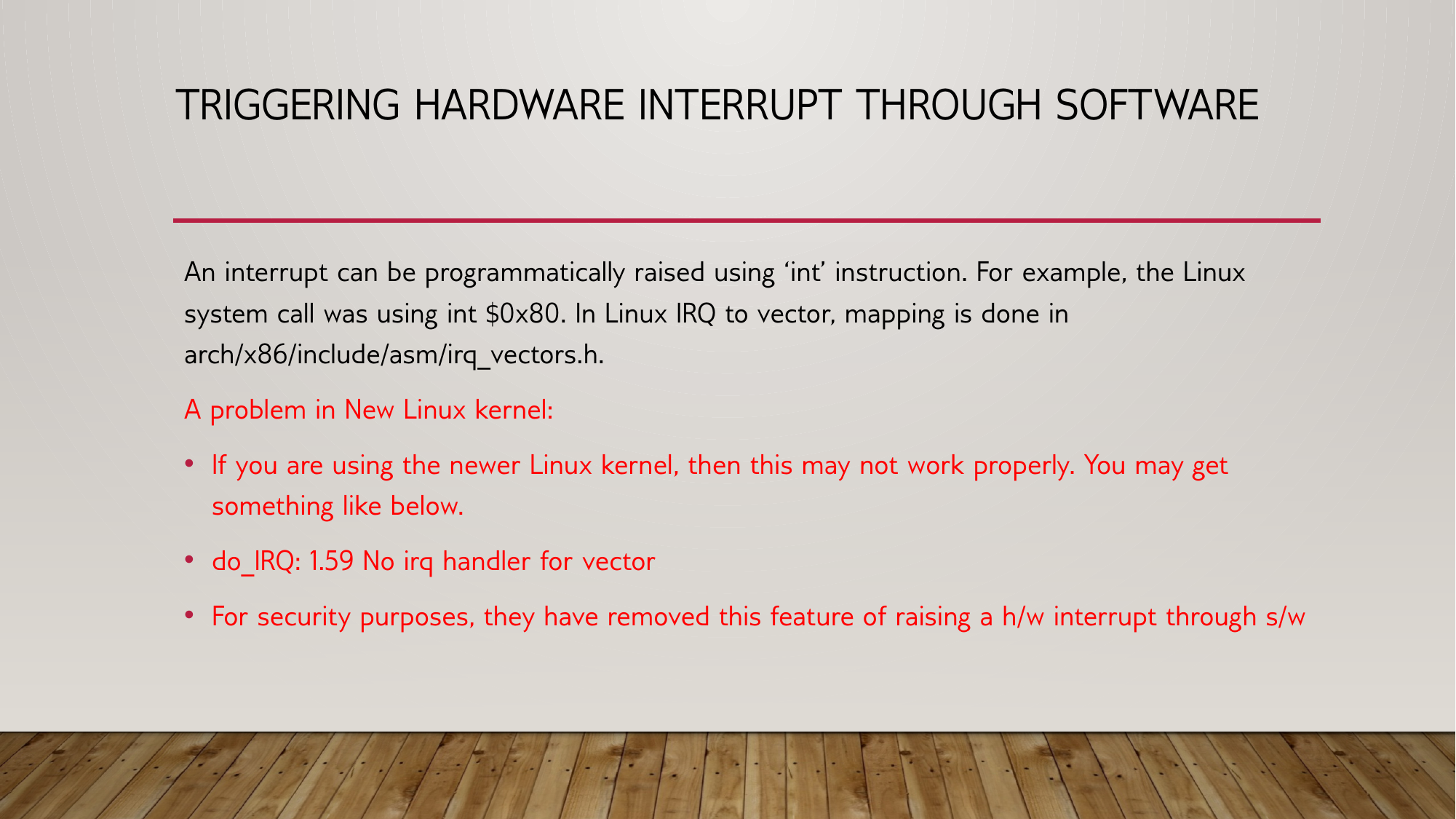

TRIGGERING HARDWARE INTERRUPT THROUGH SOFTWARE
An interrupt can be programmatically raised using ‘int’ instruction. For example, the Linux system call was using int $0x80. In Linux IRQ to vector, mapping is done in arch/x86/include/asm/irq_vectors.h.
A problem in New Linux kernel:
If you are using the newer Linux kernel, then this may not work properly. You may get something like below.
do_IRQ: 1.59 No irq handler for vector
For security purposes, they have removed this feature of raising a h/w interrupt through s/w